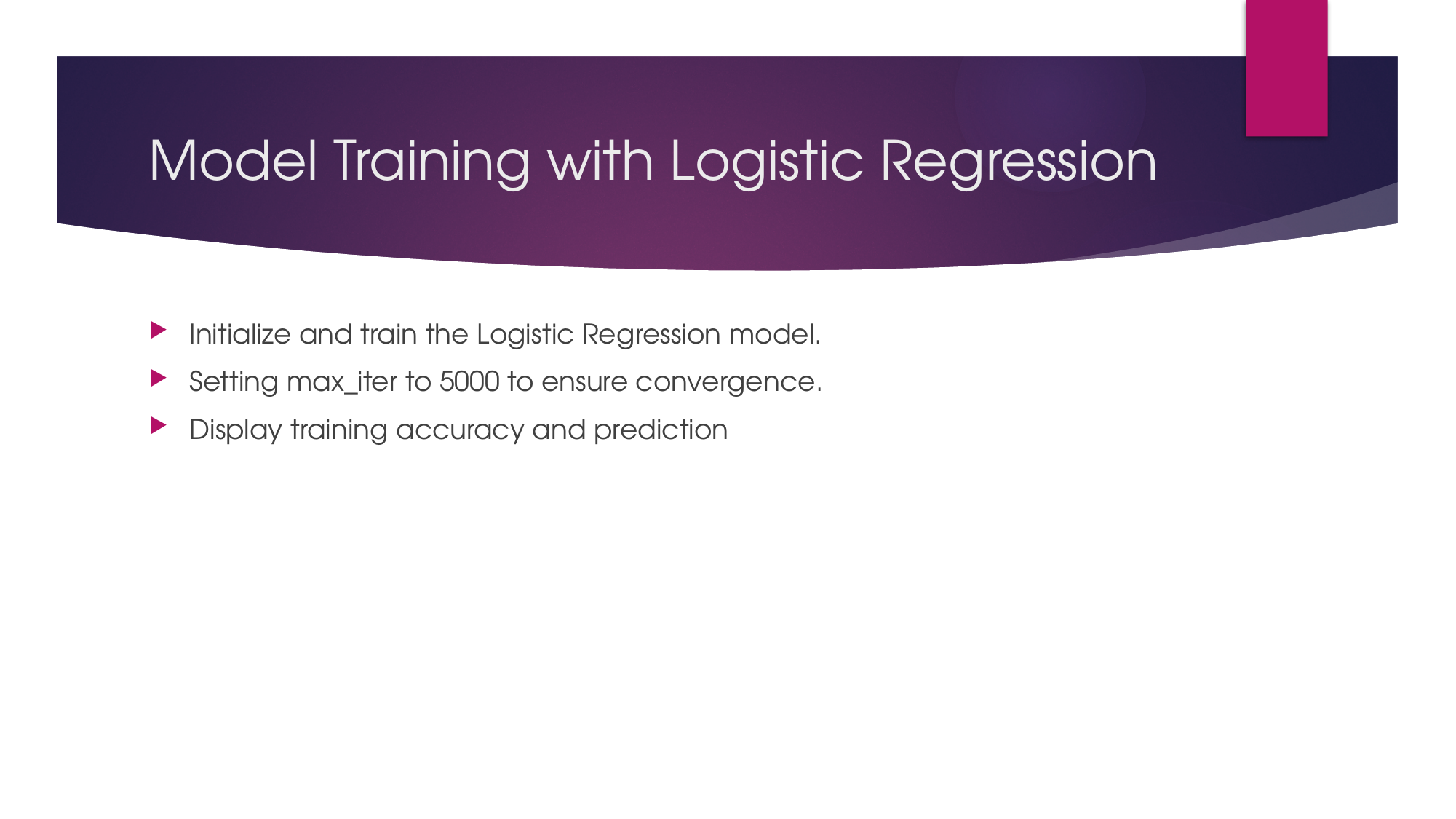

# Model Training with Logistic Regression
Initialize and train the Logistic Regression model.
Setting max_iter to 5000 to ensure convergence.
Display training accuracy and prediction